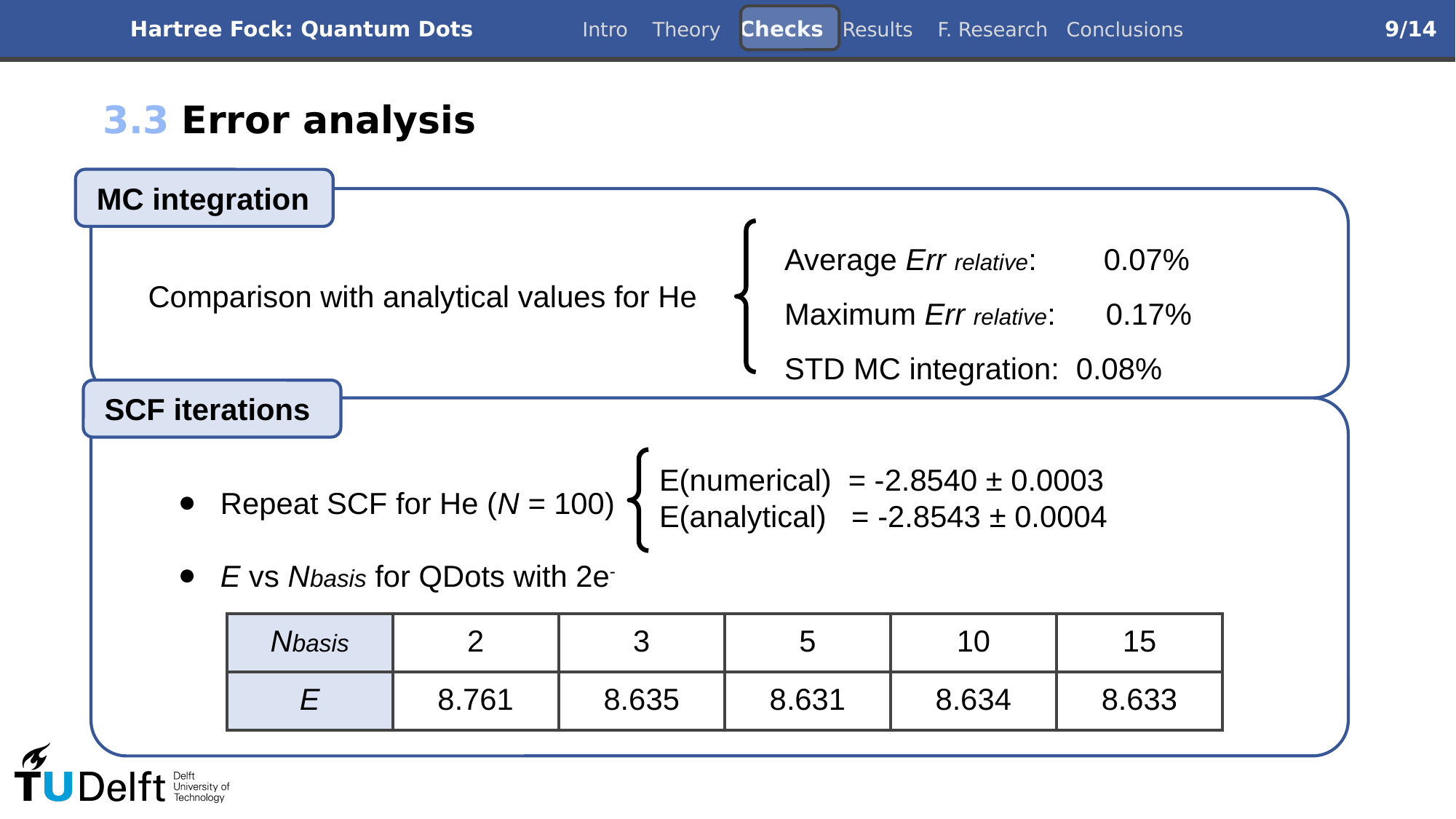

Intro    Theory   Checks   Results    F. Research   Conclusions

3.3 Error analysis

MC integration

Average Err relative:        0.07%
Maximum Err relative:      0.17%
STD MC integration:  0.08%

Comparison with analytical values for He

SCF iterations

E(numerical)  = -2.8540 ± 0.0003
E(analytical)   = -2.8543 ± 0.0004

Repeat SCF for He (N = 100)

E vs Nbasis for QDots with 2e-
| Nbasis | 2 | 3 | 5 | 10 | 15 |
| --- | --- | --- | --- | --- | --- |
| E | 8.761 | 8.635 | 8.631 | 8.634 | 8.633 |